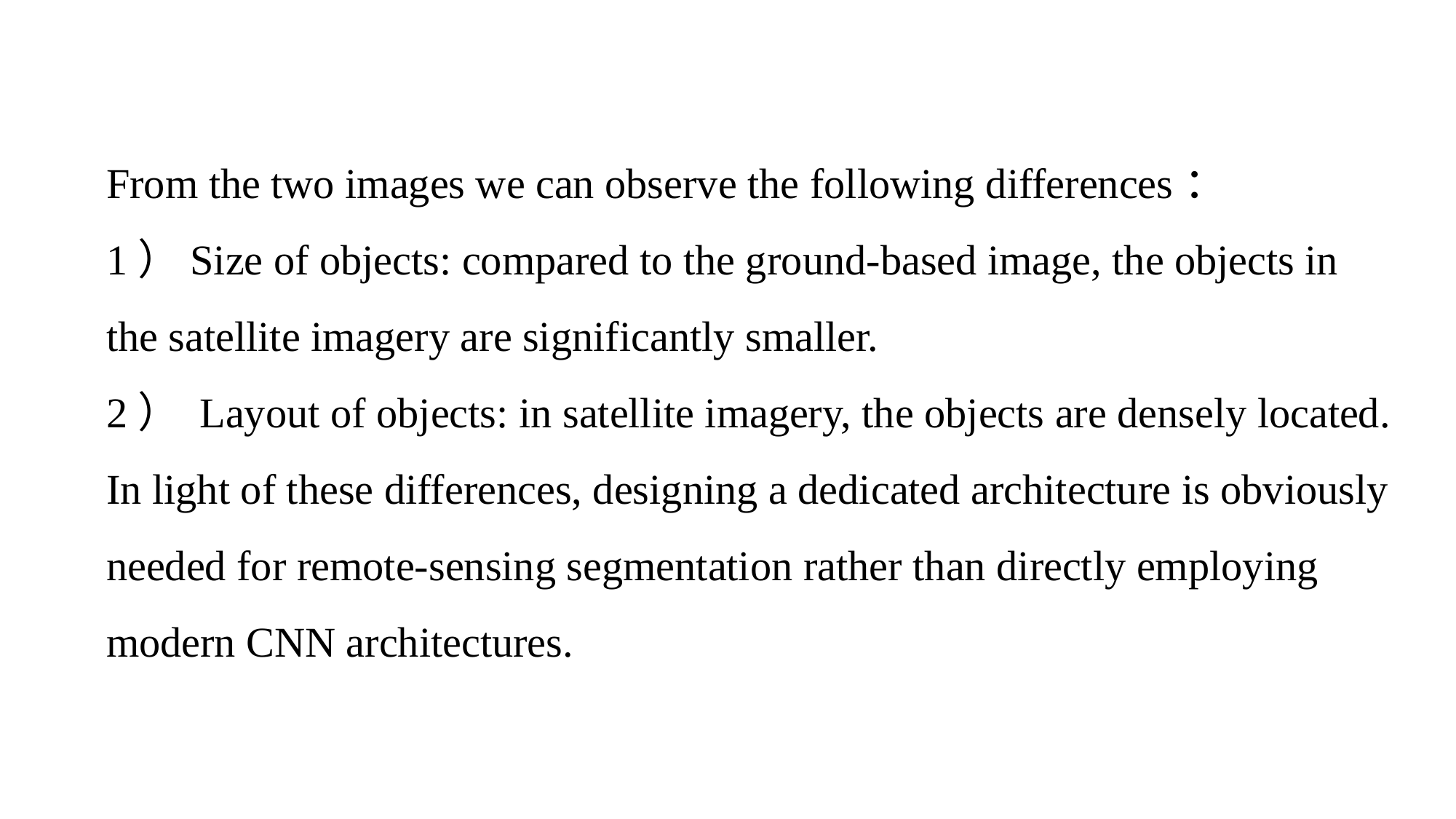

From the two images we can observe the following differences：
1）Size of objects: compared to the ground-based image, the objects in the satellite imagery are significantly smaller.
2） Layout of objects: in satellite imagery, the objects are densely located. In light of these differences, designing a dedicated architecture is obviously needed for remote-sensing segmentation rather than directly employing modern CNN architectures.